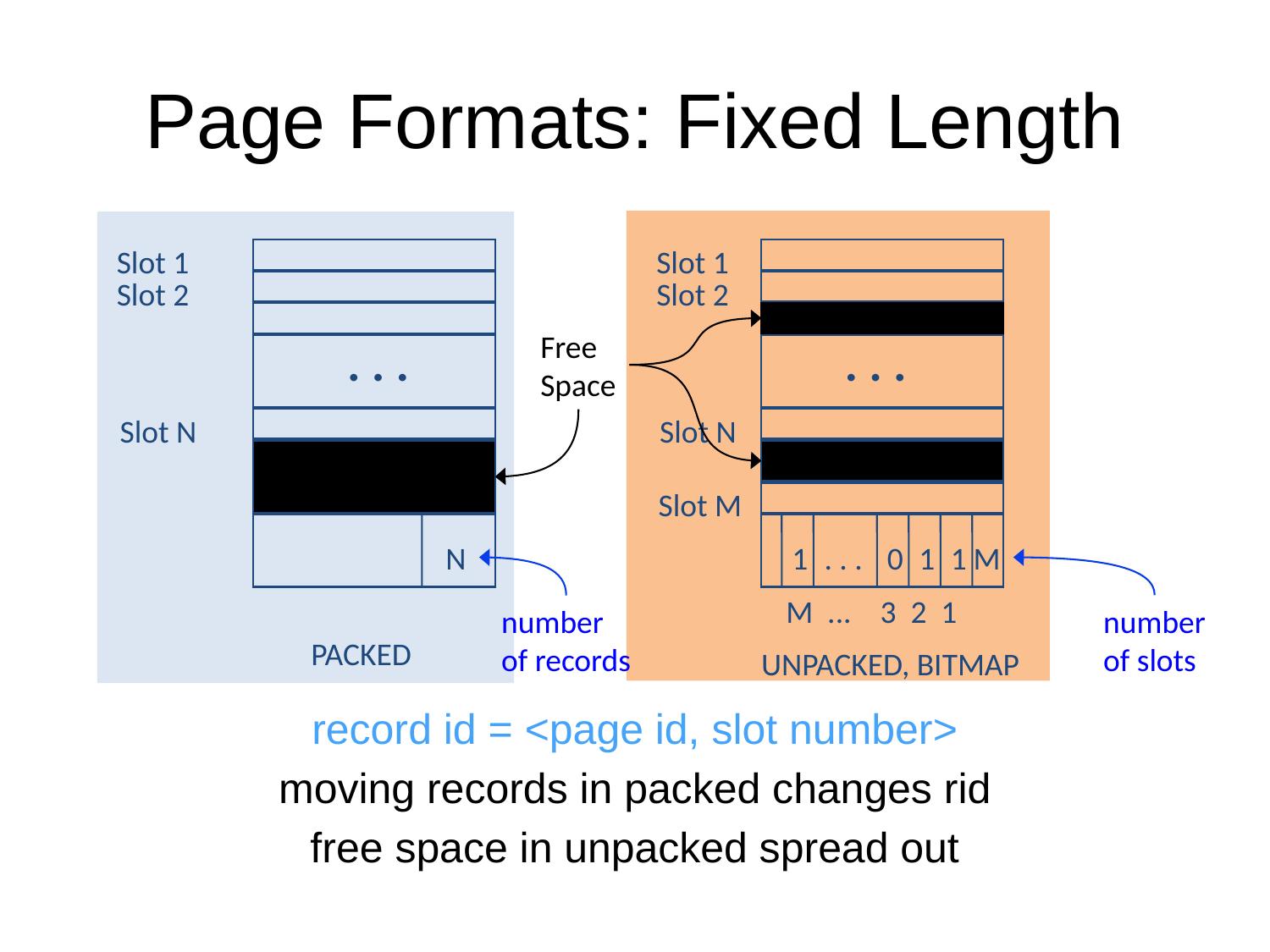

# Page Formats: Fixed Length

record id = <page id, slot number>
moving records in packed changes rid
free space in unpacked spread out
Slot 1
Slot 1

Slot 2
Slot 2

Free
Space
. . .
. . .

Slot N
Slot N

Slot M

. . .
N
1
1
1
M
0
M  ...    3  2  1
number
of slots
number
of records
PACKED
UNPACKED, BITMAP